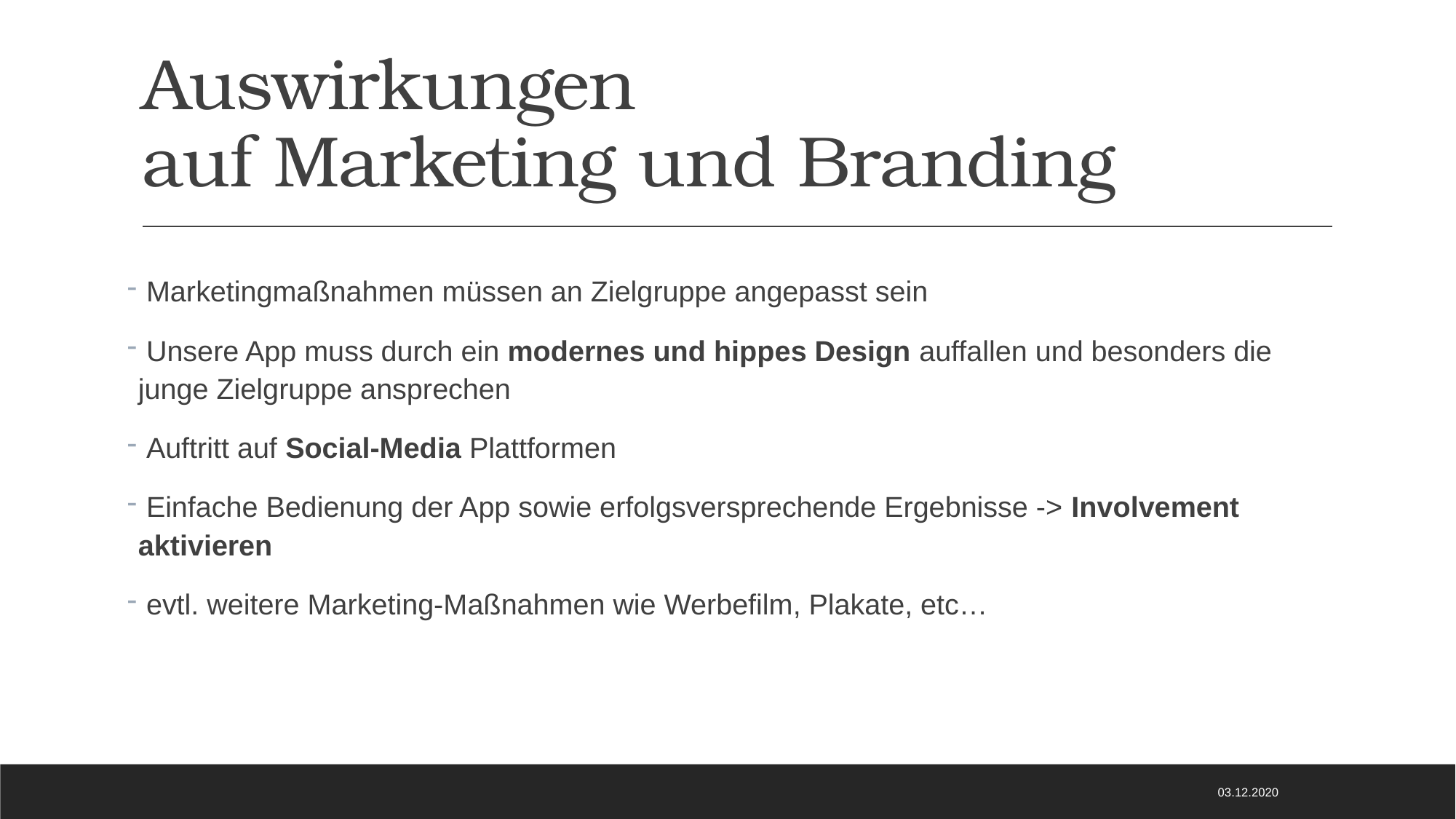

# Auswirkungen auf Marketing und Branding
 Marketingmaßnahmen müssen an Zielgruppe angepasst sein
 Unsere App muss durch ein modernes und hippes Design auffallen und besonders die junge Zielgruppe ansprechen
 Auftritt auf Social-Media Plattformen
 Einfache Bedienung der App sowie erfolgsversprechende Ergebnisse -> Involvement aktivieren
 evtl. weitere Marketing-Maßnahmen wie Werbefilm, Plakate, etc…
03.12.2020